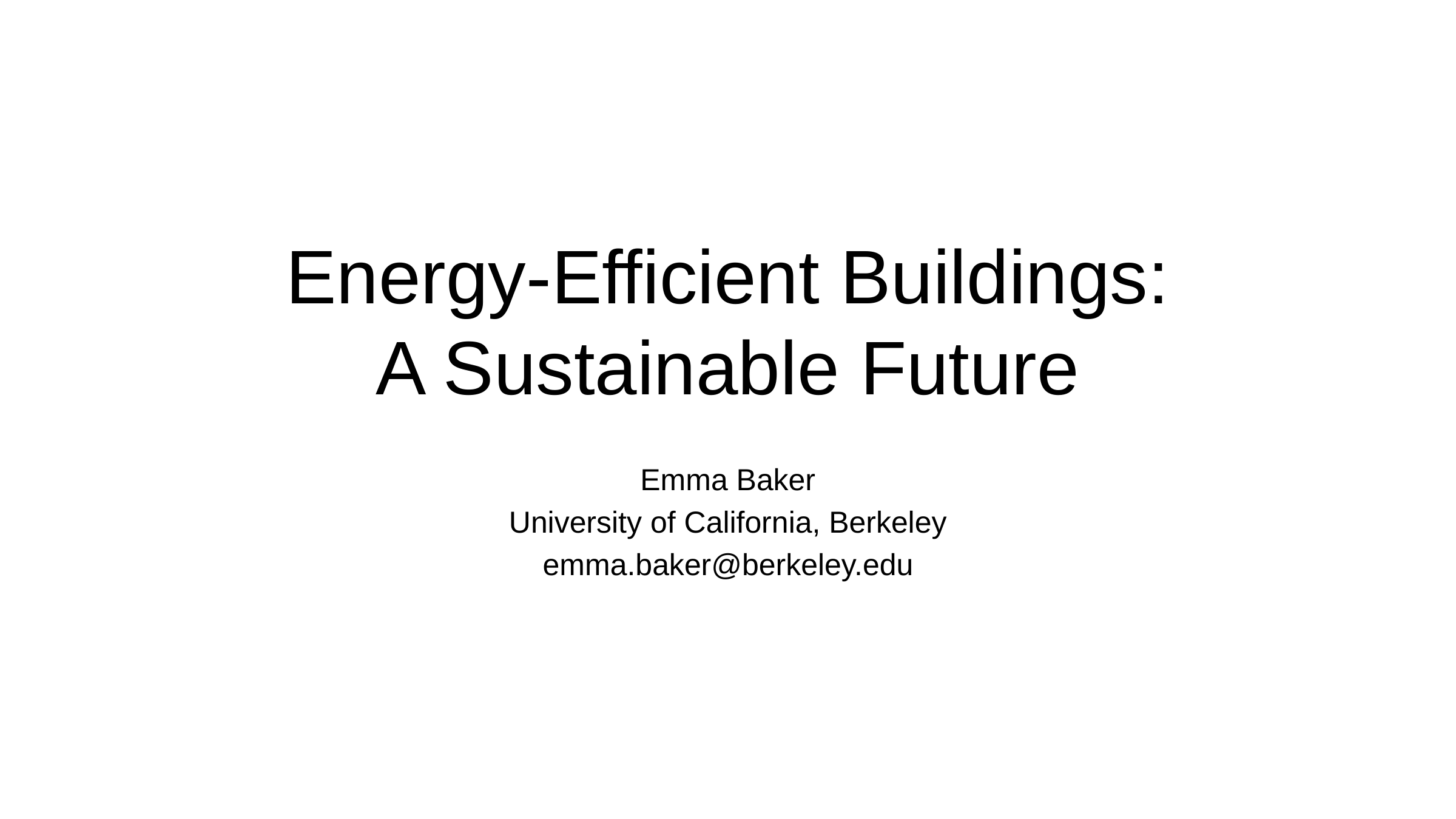

# Energy-Efficient Buildings: A Sustainable Future
Emma Baker
University of California, Berkeley
emma.baker@berkeley.edu